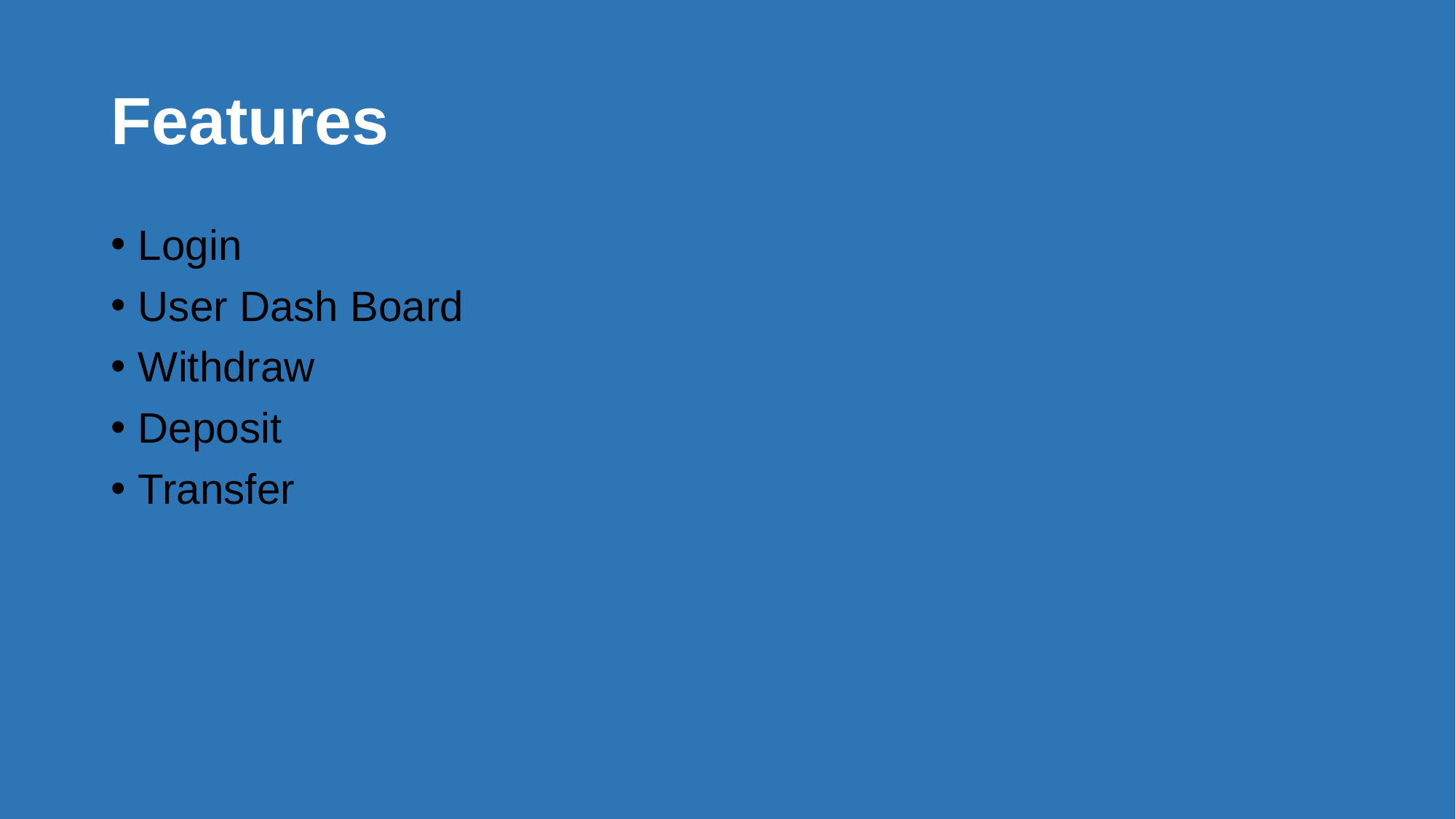

# Features
Login
User Dash Board
Withdraw
Deposit
Transfer